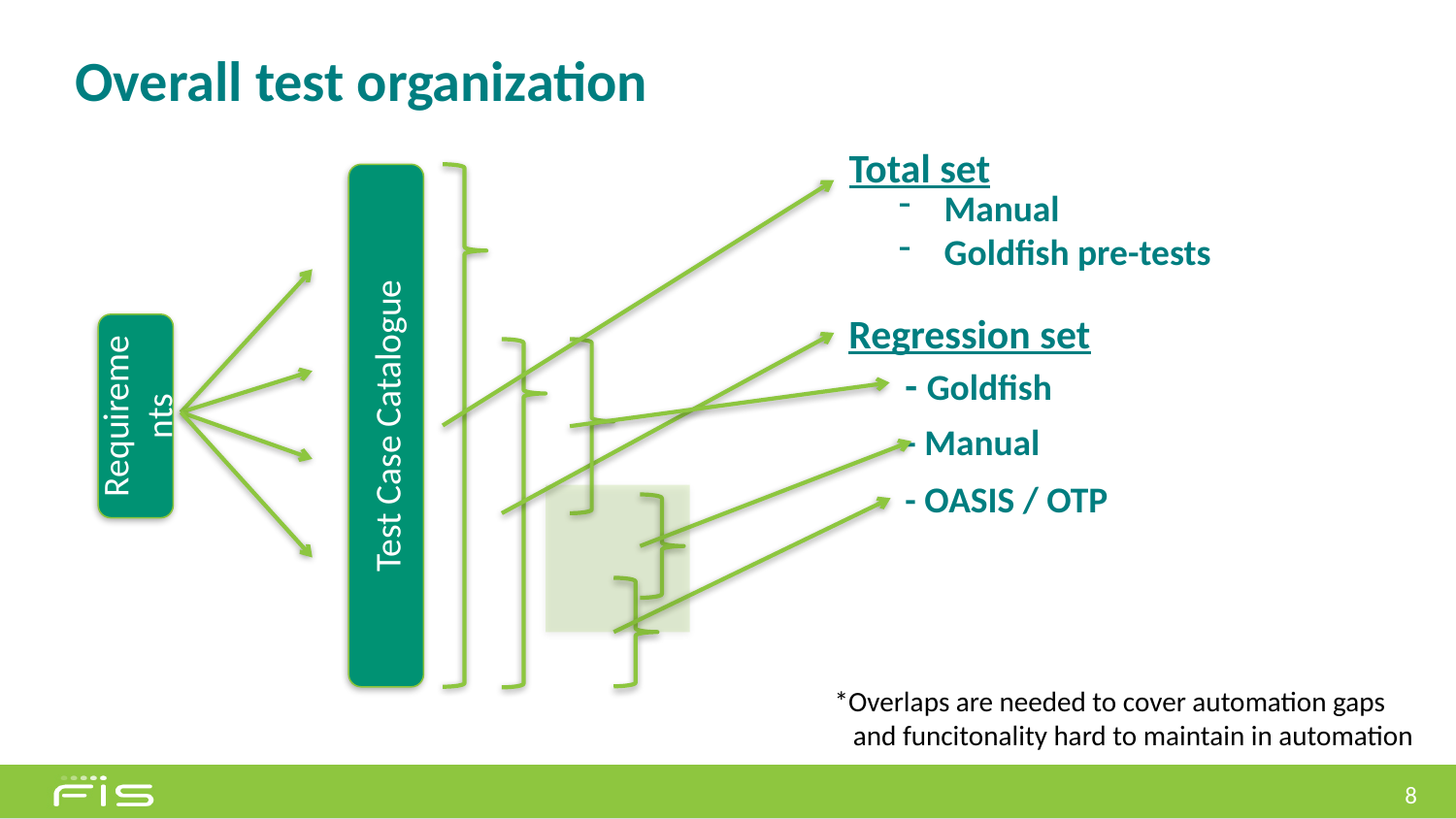

# Overall test organization

Total set

Manual
Goldfish pre-tests
Regression set

- Goldfish
Requirements
Test Case Catalogue
- Manual
- OASIS / OTP

*Overlaps are needed to cover automation gaps
   and funcitonality hard to maintain in automation
8